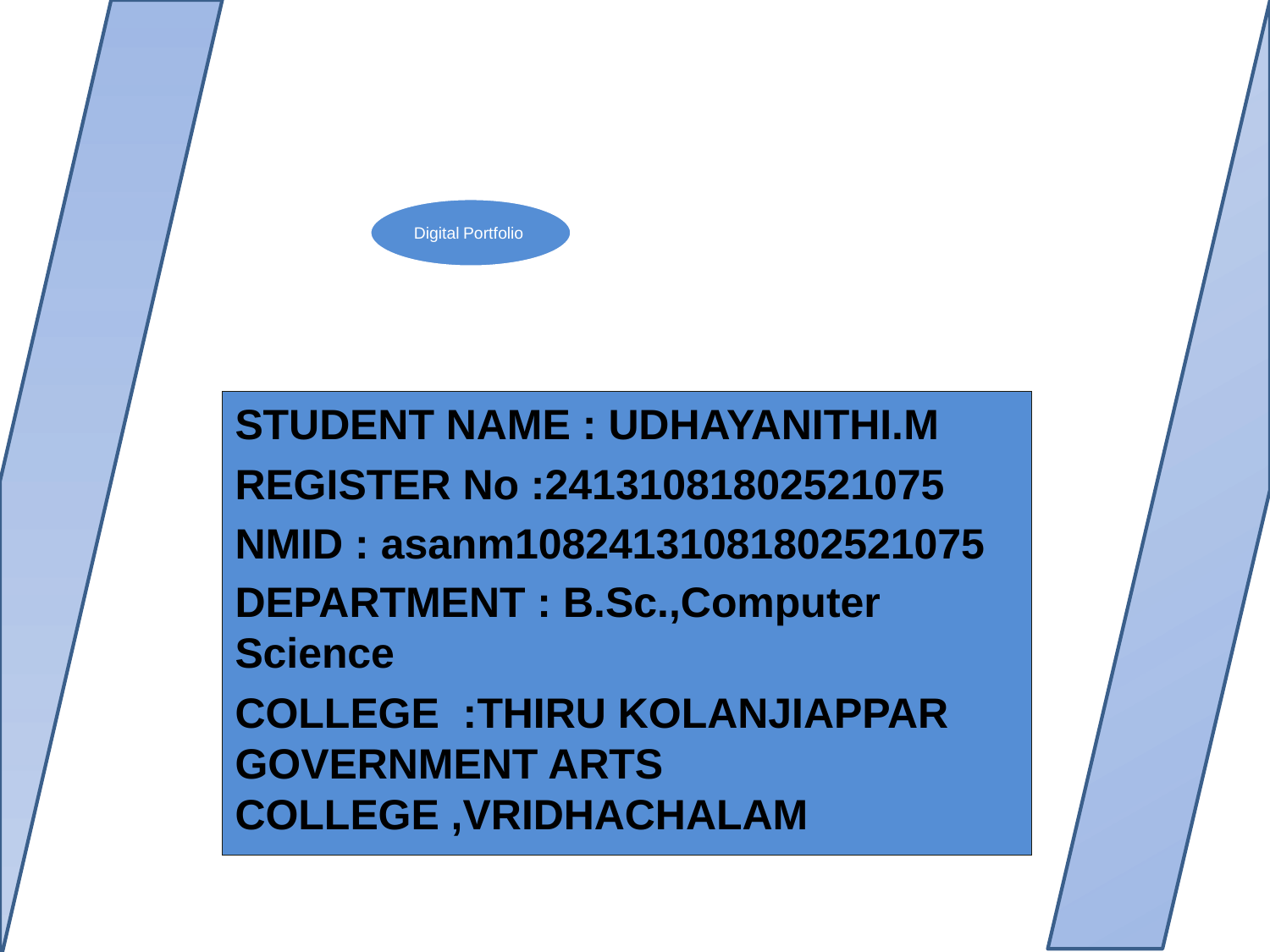

Digital Portfolio
STUDENT NAME : UDHAYANITHI.M
REGISTER No :24131081802521075
NMID : asanm10824131081802521075
DEPARTMENT : B.Sc.,Computer Science
COLLEGE  :THIRU KOLANJIAPPAR GOVERNMENT ARTS COLLEGE ,VRIDHACHALAM